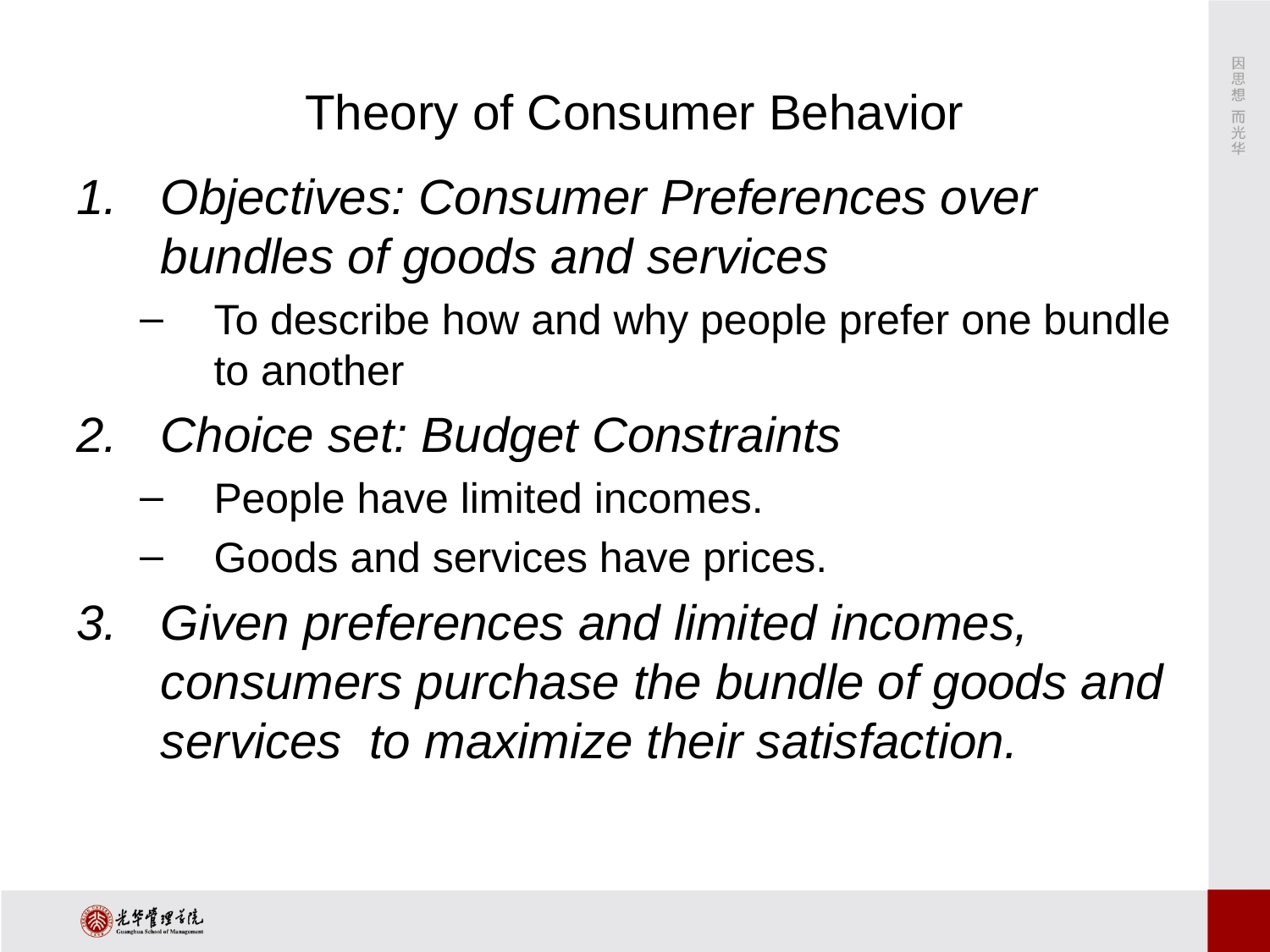

# Theory of Consumer Behavior
Objectives: Consumer Preferences over bundles of goods and services
To describe how and why people prefer one bundle to another
Choice set: Budget Constraints
People have limited incomes.
Goods and services have prices.
Given preferences and limited incomes, consumers purchase the bundle of goods and services  to maximize their satisfaction.